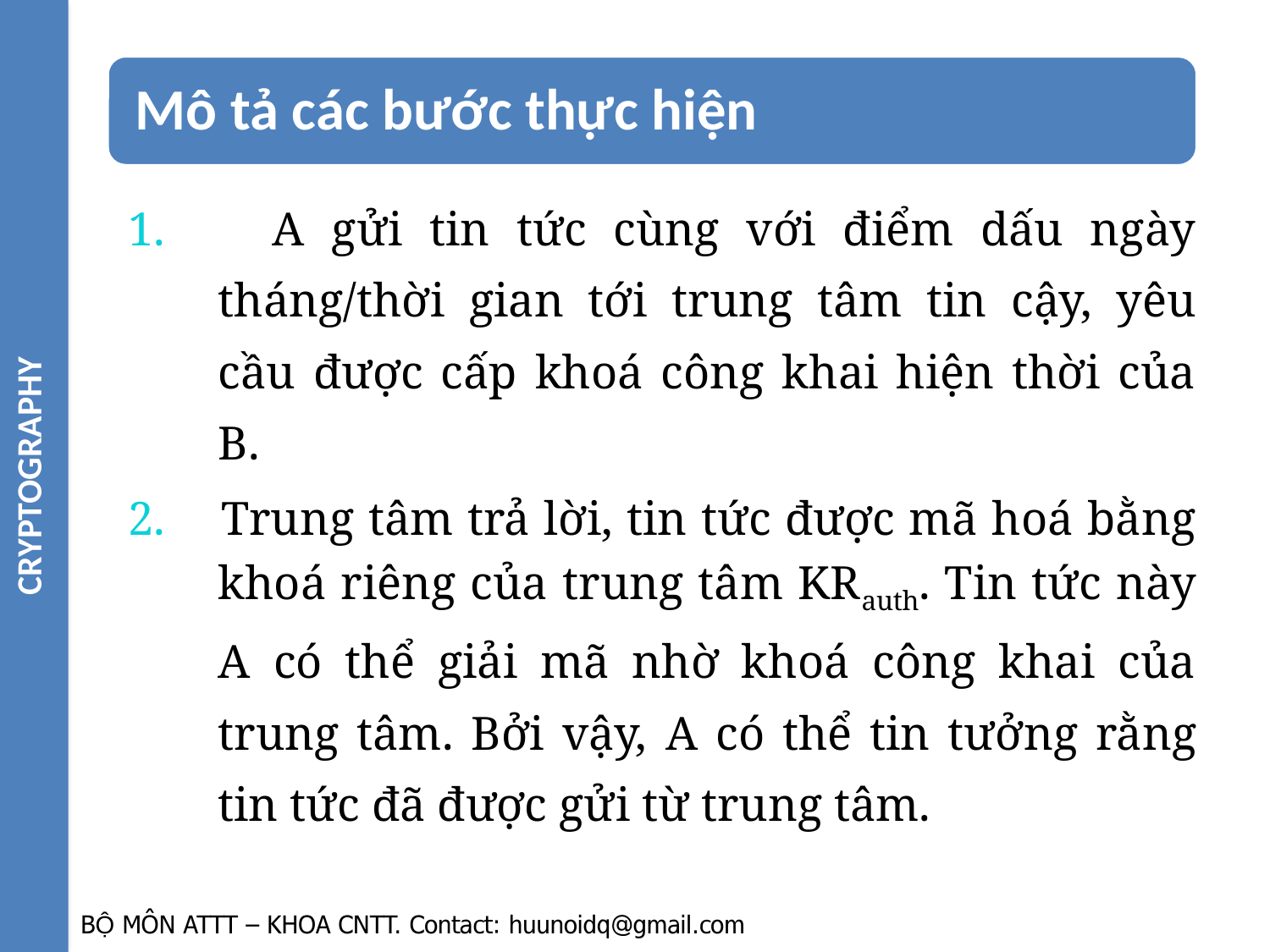

CRYPTOGRAPHY
Mô tả các bước thực hiện
1.    A gửi tin tức cùng với điểm dấu ngày tháng/thời gian tới trung tâm tin cậy, yêu cầu được cấp khoá công khai hiện thời của B.
2.    Trung tâm trả lời, tin tức được mã hoá bằng khoá riêng của trung tâm KRauth. Tin tức này A có thể giải mã nhờ khoá công khai của trung tâm. Bởi vậy, A có thể tin tưởng rằng tin tức đã được gửi từ trung tâm.
BỘ MÔN ATTT – KHOA CNTT. Contact: huunoidq@gmail.com